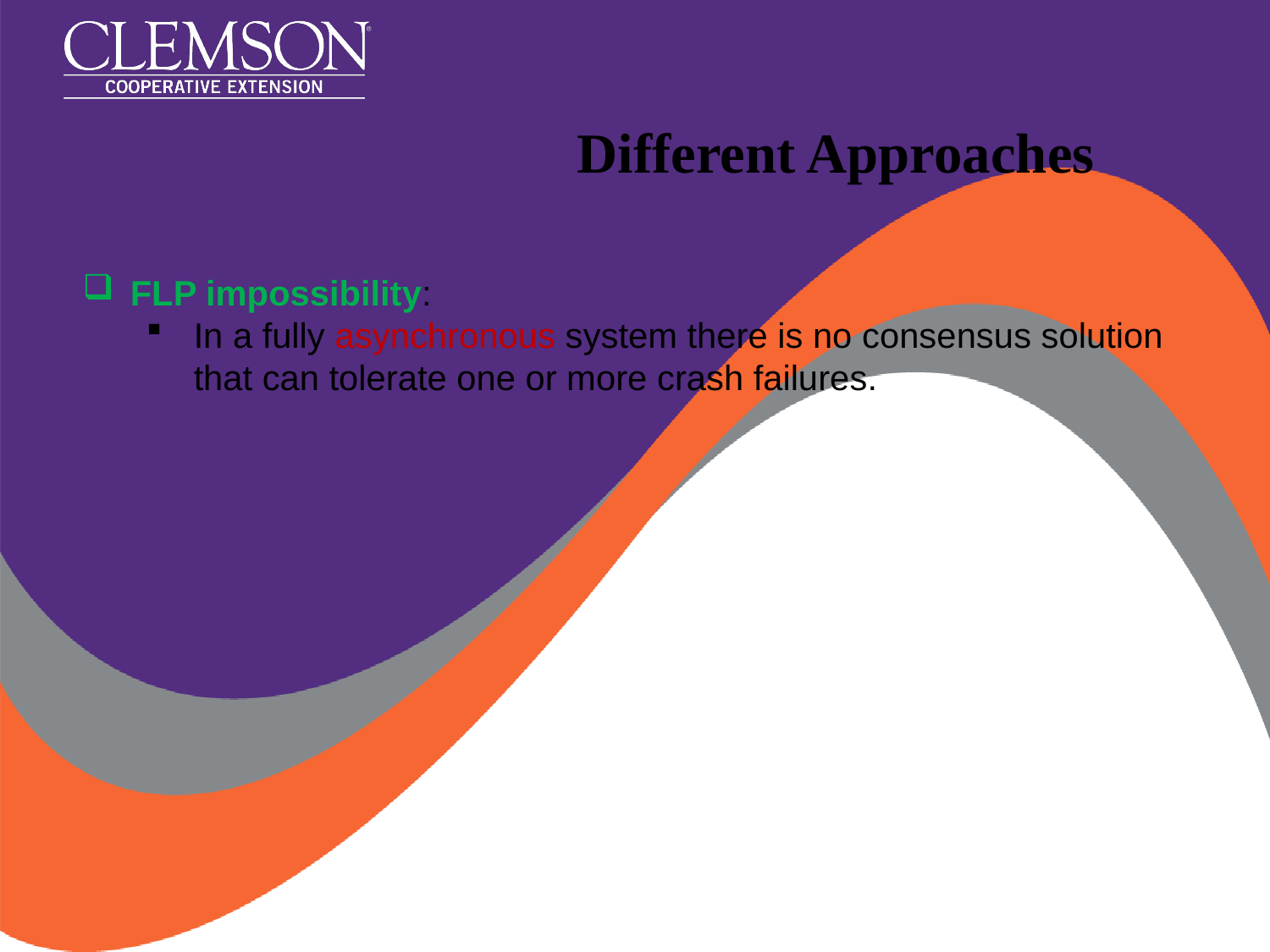

# Different Approaches
FLP impossibility:
In a fully asynchronous system there is no consensus solution that can tolerate one or more crash failures.